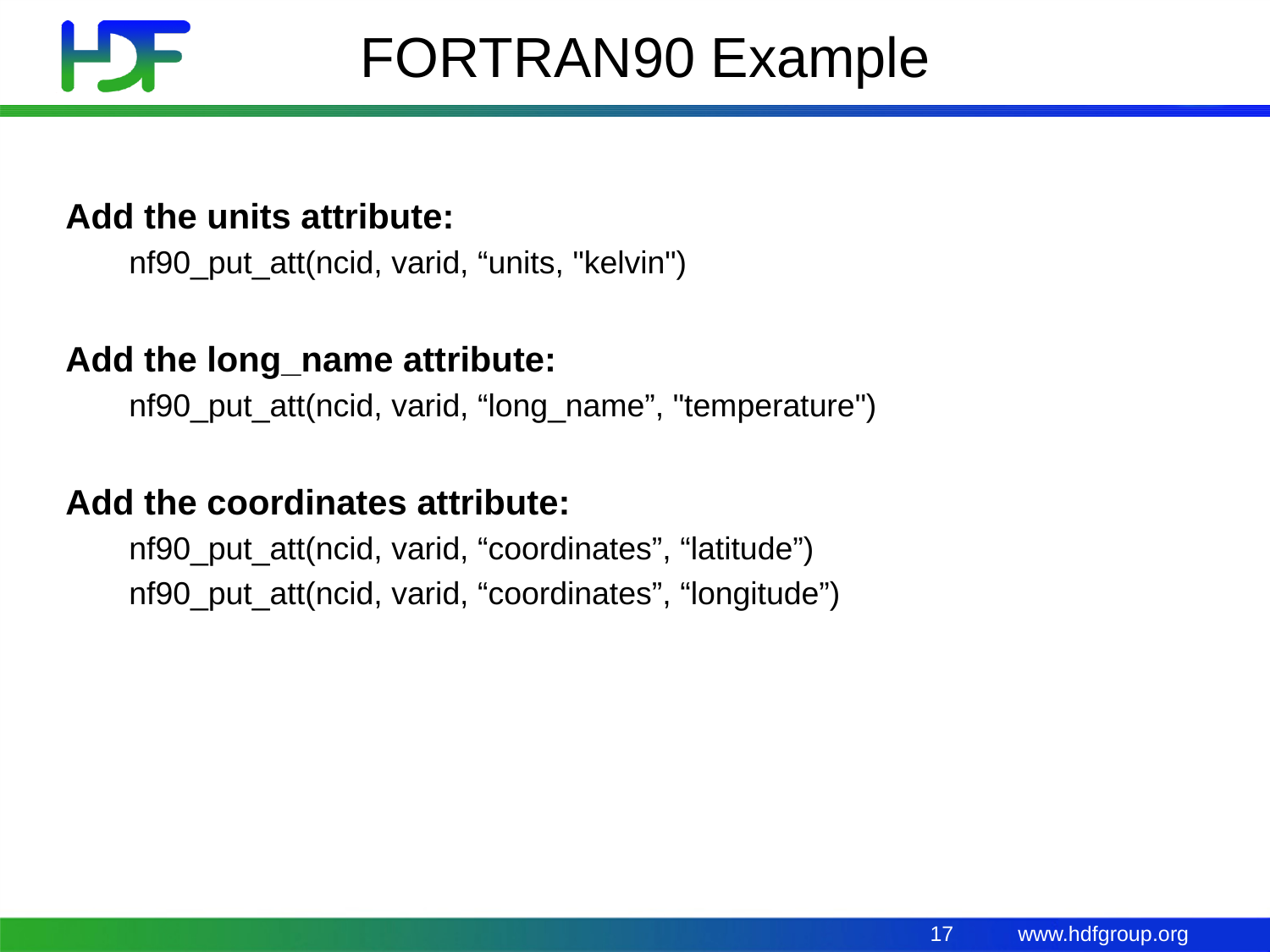

# FORTRAN90 Example

Add the units attribute:
nf90_put_att(ncid, varid, “units, "kelvin")

Add the long_name attribute:
nf90_put_att(ncid, varid, “long_name”, "temperature")

Add the coordinates attribute:
nf90_put_att(ncid, varid, “coordinates”, “latitude”)
nf90_put_att(ncid, varid, “coordinates”, “longitude”)

17